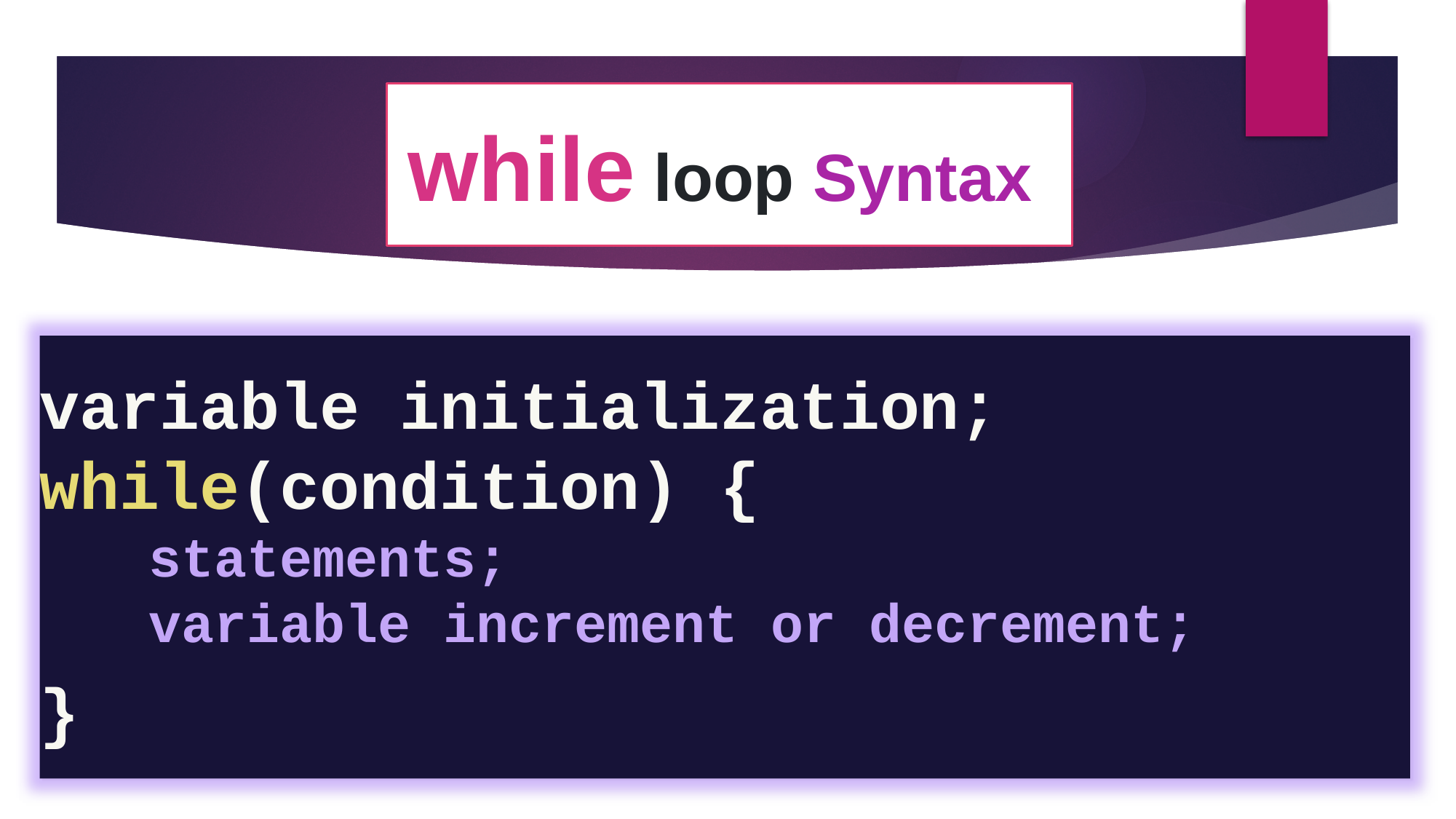

while loop Syntax
variable initialization; while(condition) {
	statements;
	variable increment or decrement;
}